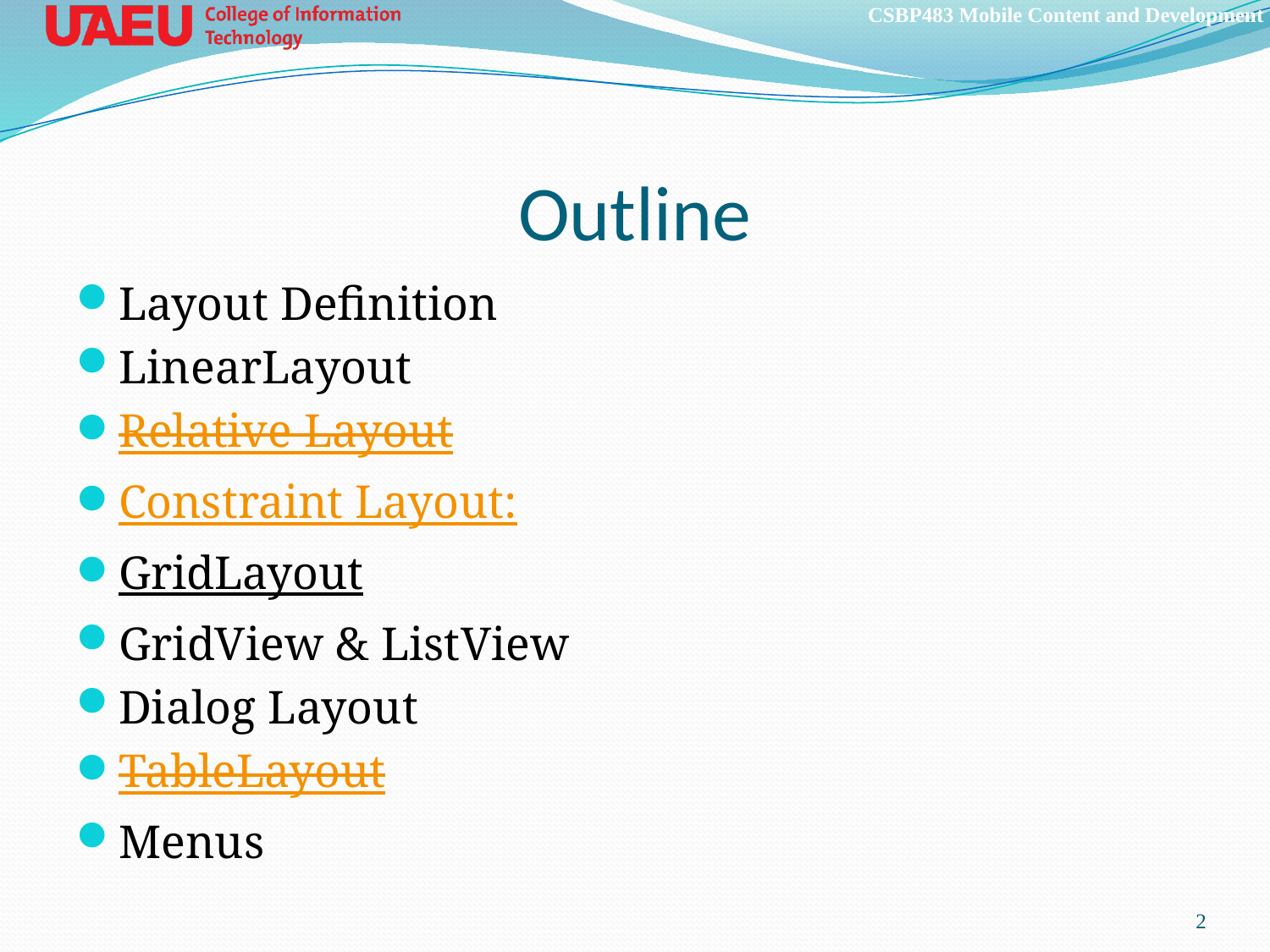

# Outline
Layout Definition
LinearLayout
Relative Layout
Constraint Layout:
GridLayout
GridView & ListView
Dialog Layout
TableLayout
Menus

2